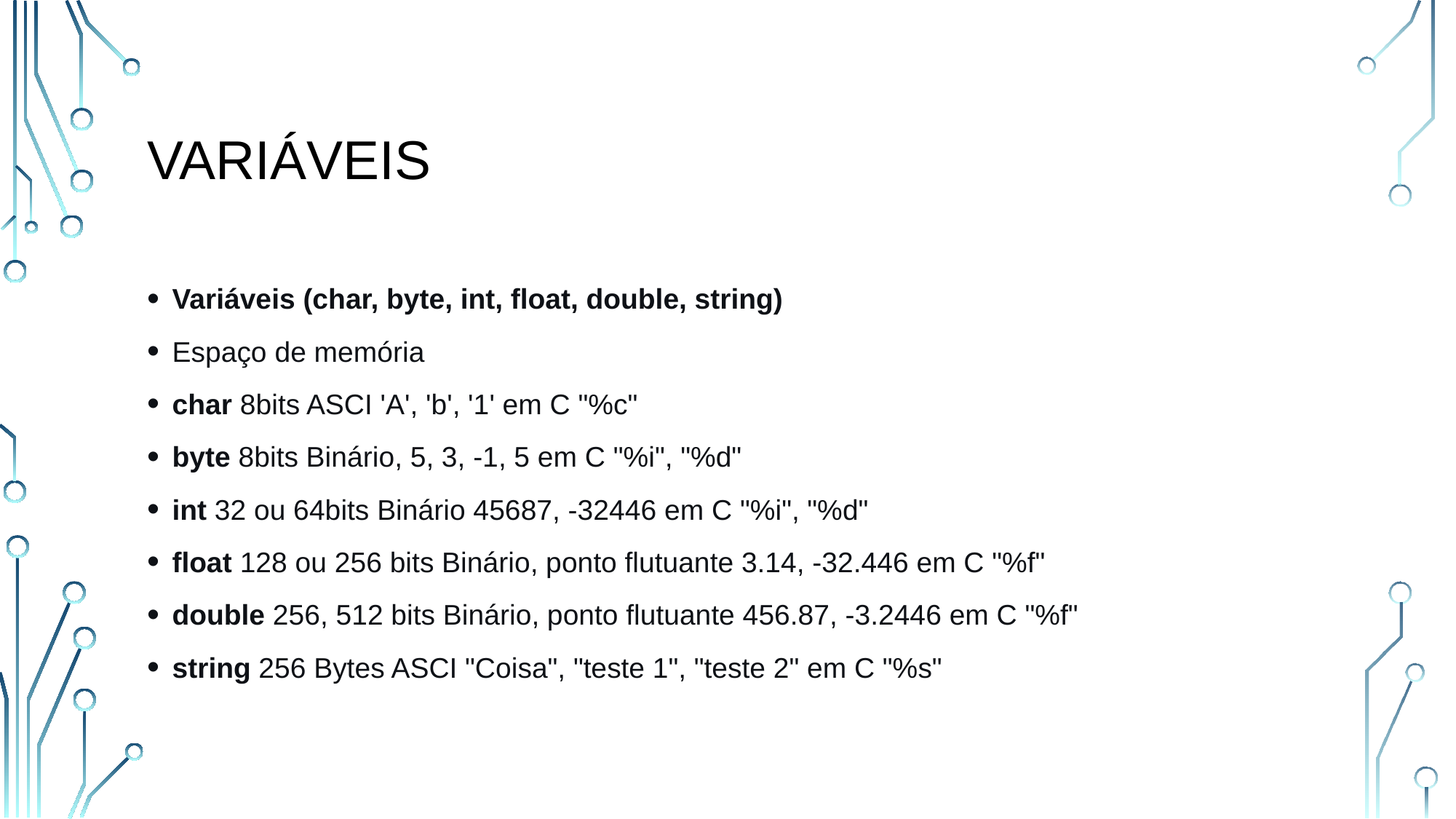

# Variáveis
Variáveis (char, byte, int, float, double, string)
Espaço de memória
char 8bits ASCI 'A', 'b', '1' em C "%c"
byte 8bits Binário, 5, 3, -1, 5 em C "%i", "%d"
int 32 ou 64bits Binário 45687, -32446 em C "%i", "%d"
float 128 ou 256 bits Binário, ponto flutuante 3.14, -32.446 em C "%f"
double 256, 512 bits Binário, ponto flutuante 456.87, -3.2446 em C "%f"
string 256 Bytes ASCI "Coisa", "teste 1", "teste 2" em C "%s"